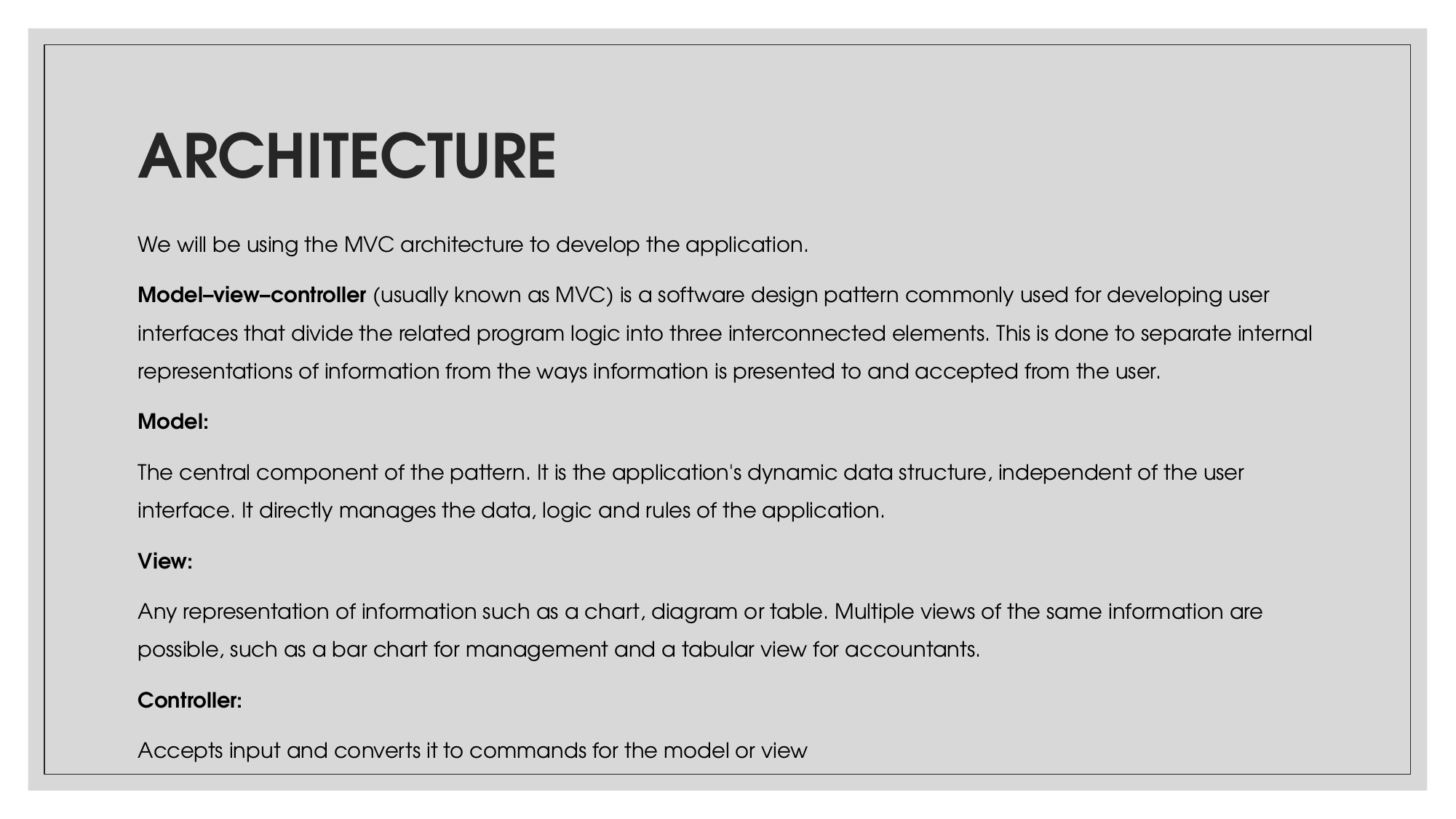

# ARCHITECTURE
We will be using the MVC architecture to develop the application.
Model–view–controller (usually known as MVC) is a software design pattern commonly used for developing user interfaces that divide the related program logic into three interconnected elements. This is done to separate internal representations of information from the ways information is presented to and accepted from the user.
Model:
The central component of the pattern. It is the application's dynamic data structure, independent of the user interface. It directly manages the data, logic and rules of the application.
View:
Any representation of information such as a chart, diagram or table. Multiple views of the same information are possible, such as a bar chart for management and a tabular view for accountants.
Controller:
Accepts input and converts it to commands for the model or view